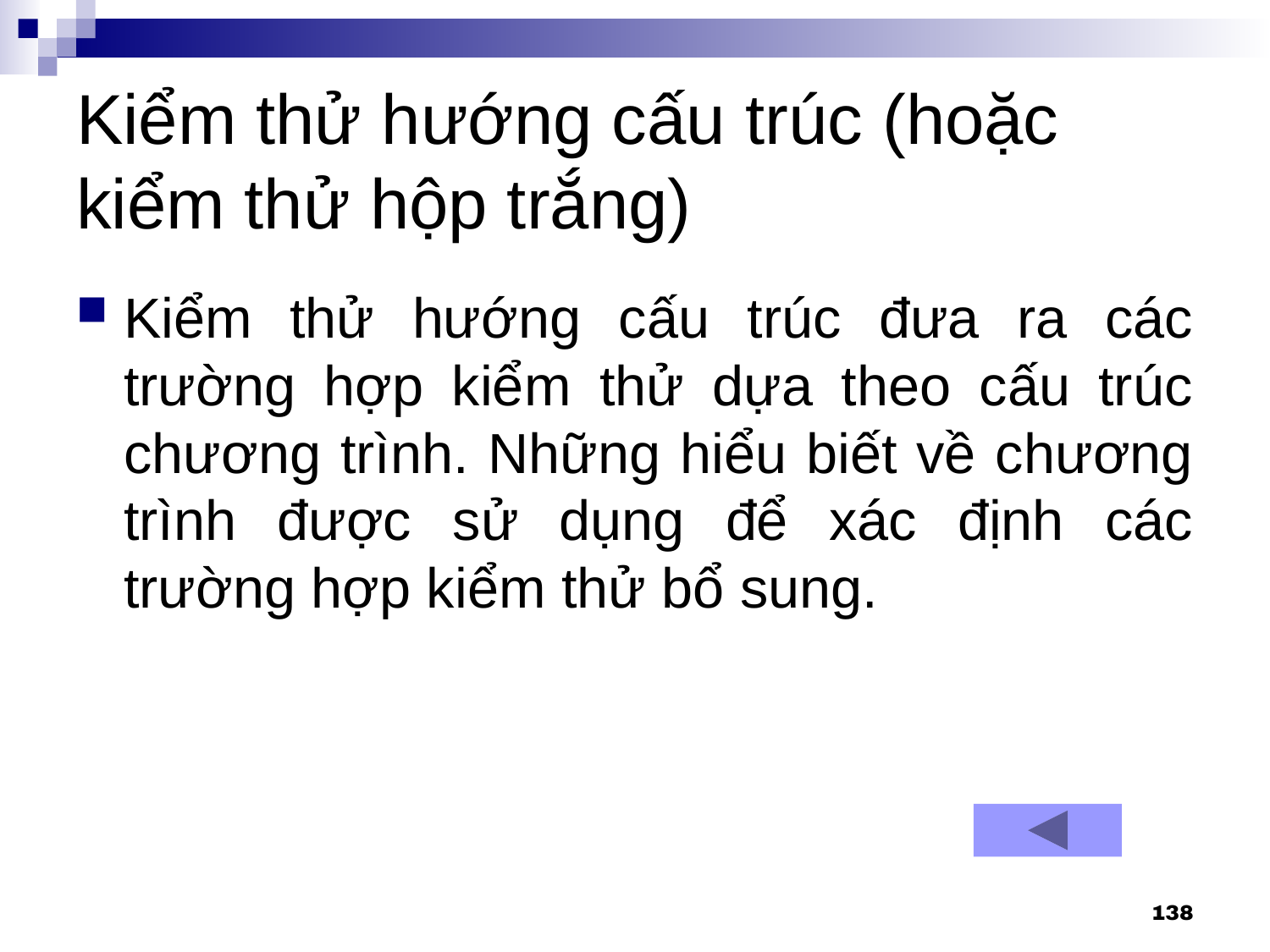

# Kiểm thử hướng cấu trúc (hoặc kiểm thử hộp trắng)
Kiểm thử hướng cấu trúc đưa ra các trường hợp kiểm thử dựa theo cấu trúc chương trình. Những hiểu biết về chương trình được sử dụng để xác định các trường hợp kiểm thử bổ sung.

138